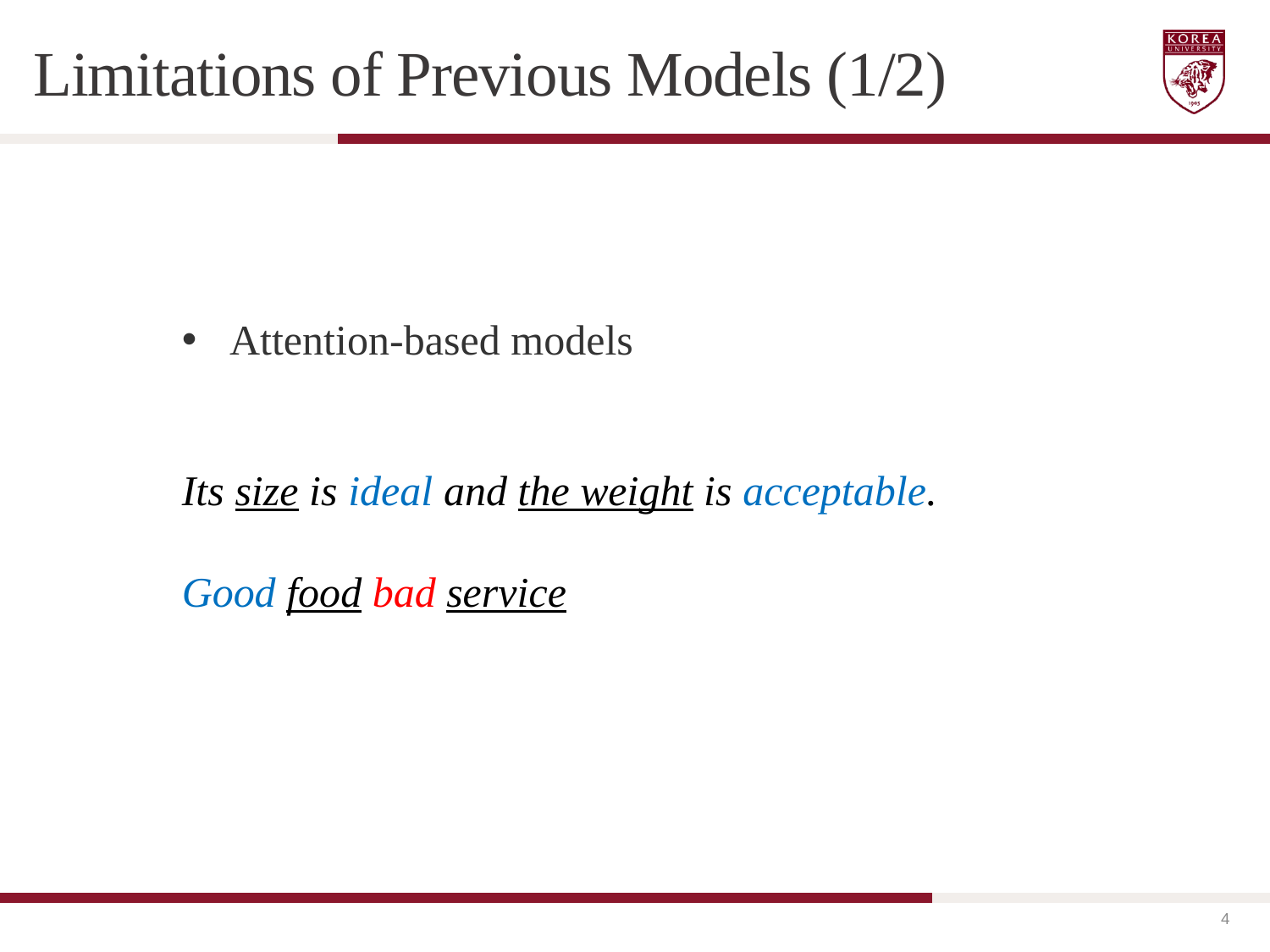

Limitations of Previous Models (1/2)
Attention-based models
Its size is ideal and the weight is acceptable.

Good food bad service
4